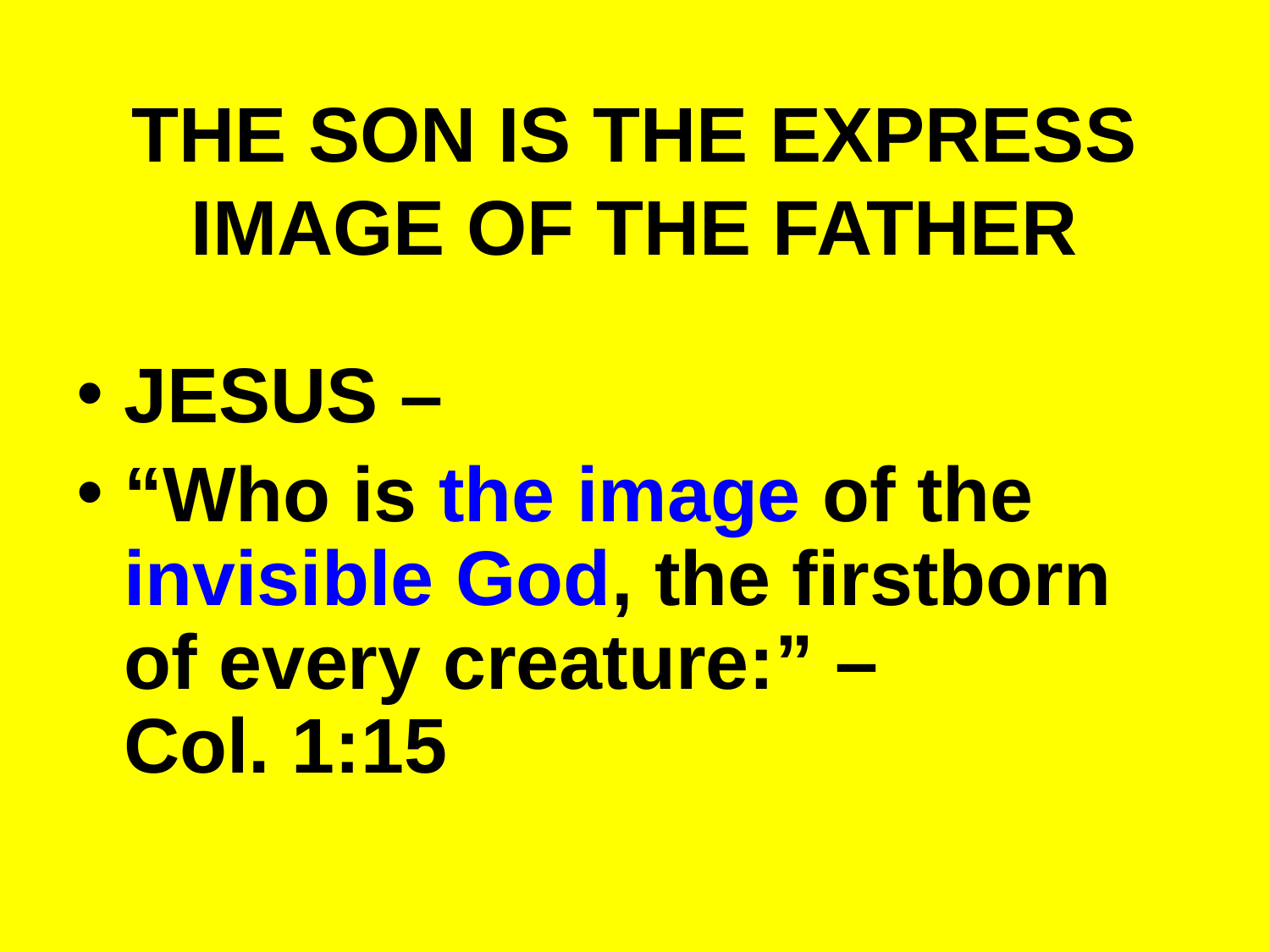

# THE SON IS THE EXPRESS IMAGE OF THE FATHER
JESUS –
“Who is the image of the invisible God, the firstborn of every creature:” –        Col. 1:15